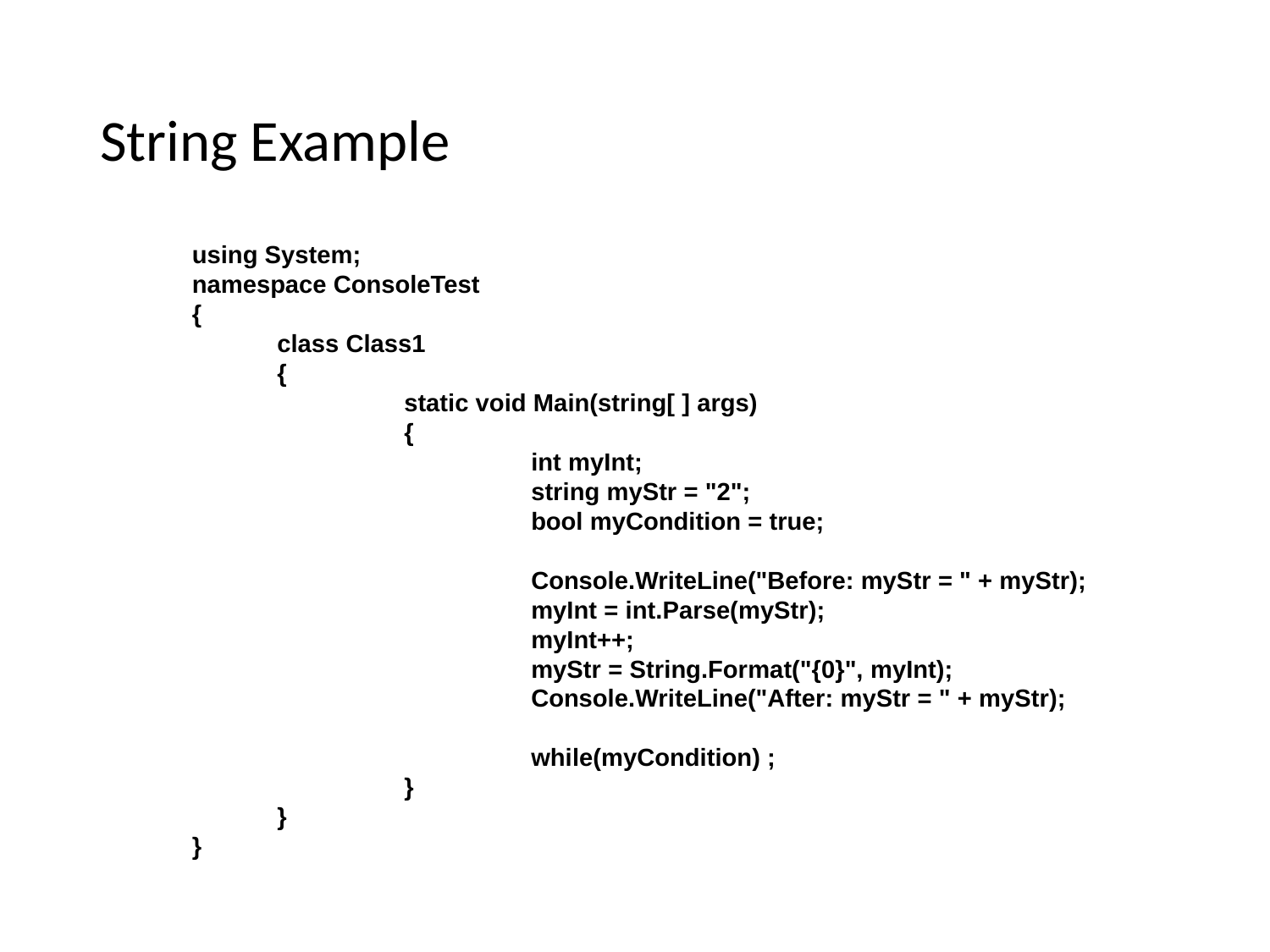

# String Example
      using System;
      namespace ConsoleTest
      {
	class Class1
	{
		static void Main(string[ ] args)
		{
			int myInt;
			string myStr = "2";
			bool myCondition = true;

			Console.WriteLine("Before: myStr = " + myStr);
			myInt = int.Parse(myStr);
			myInt++;
			myStr = String.Format("{0}", myInt);
			Console.WriteLine("After: myStr = " + myStr);

			while(myCondition) ;
		}
	}
      }